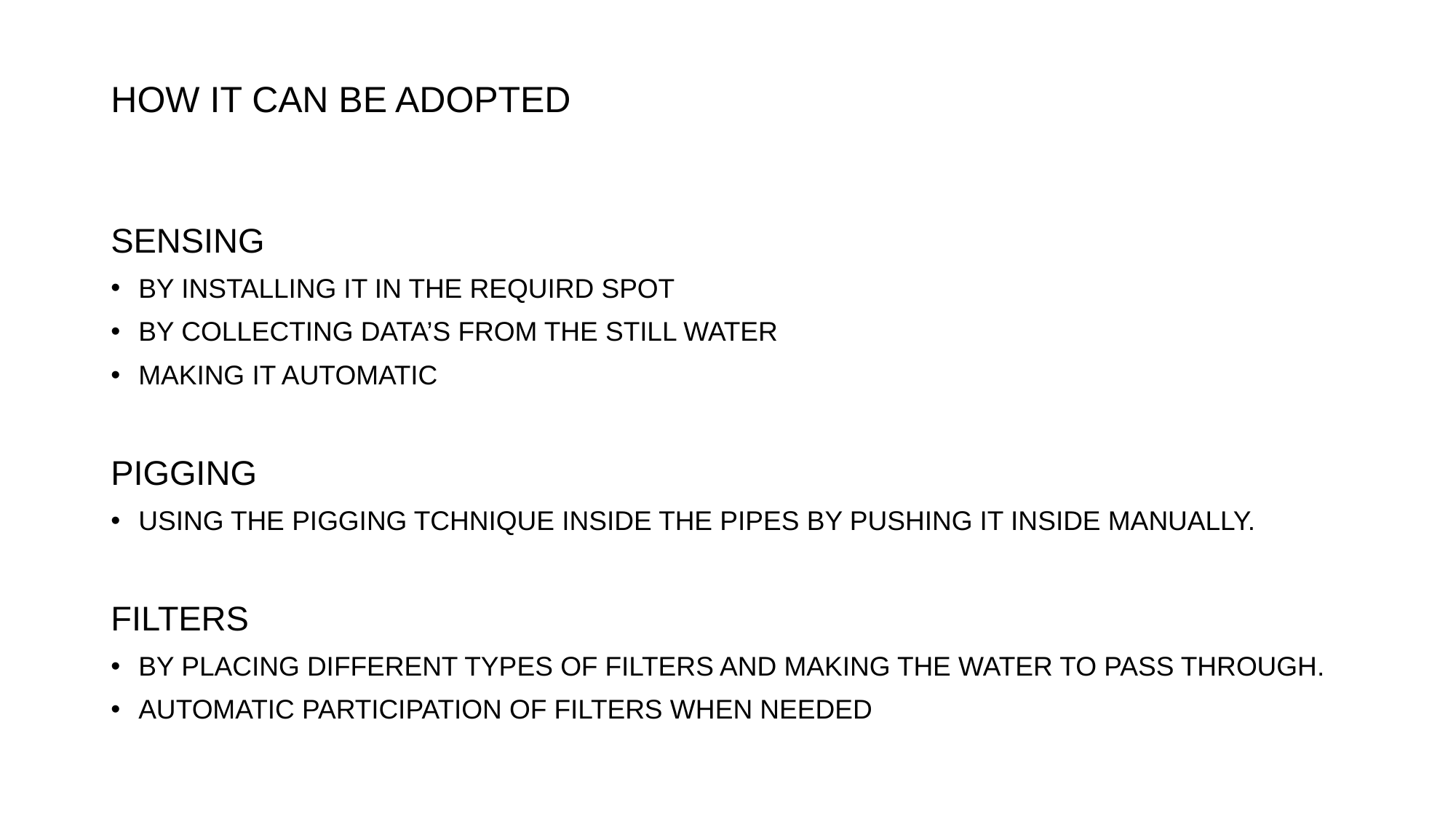

# HOW IT CAN BE ADOPTED
SENSING
BY INSTALLING IT IN THE REQUIRD SPOT
BY COLLECTING DATA’S FROM THE STILL WATER
MAKING IT AUTOMATIC

PIGGING
USING THE PIGGING TCHNIQUE INSIDE THE PIPES BY PUSHING IT INSIDE MANUALLY.

FILTERS
BY PLACING DIFFERENT TYPES OF FILTERS AND MAKING THE WATER TO PASS THROUGH.
AUTOMATIC PARTICIPATION OF FILTERS WHEN NEEDED